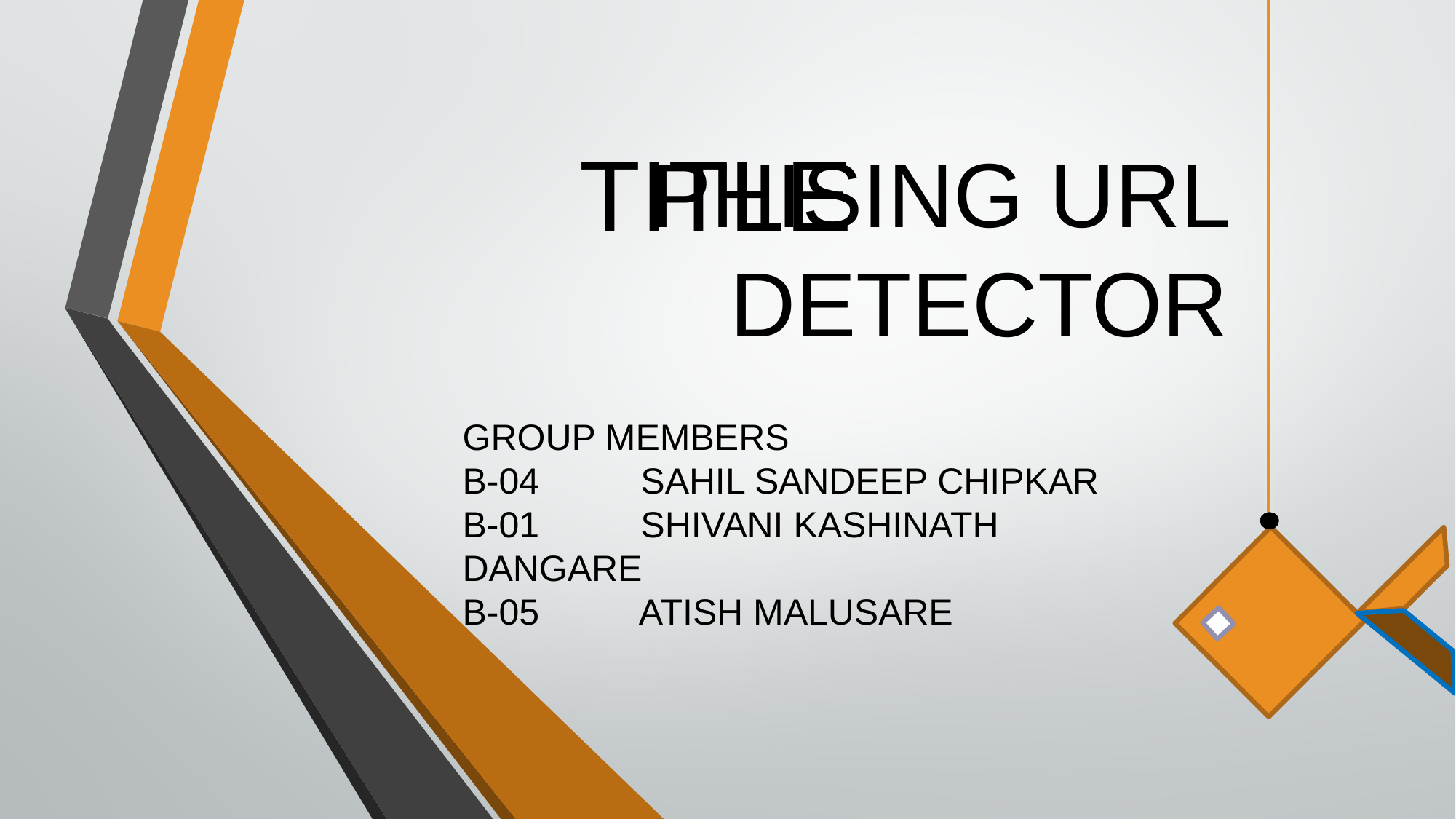

# PHISING URL DETECTOR
TITLE
GROUP MEMBERS
B-04          SAHIL SANDEEP CHIPKAR
B-01          SHIVANI KASHINATH DANGARE
B-05          ATISH MALUSARE